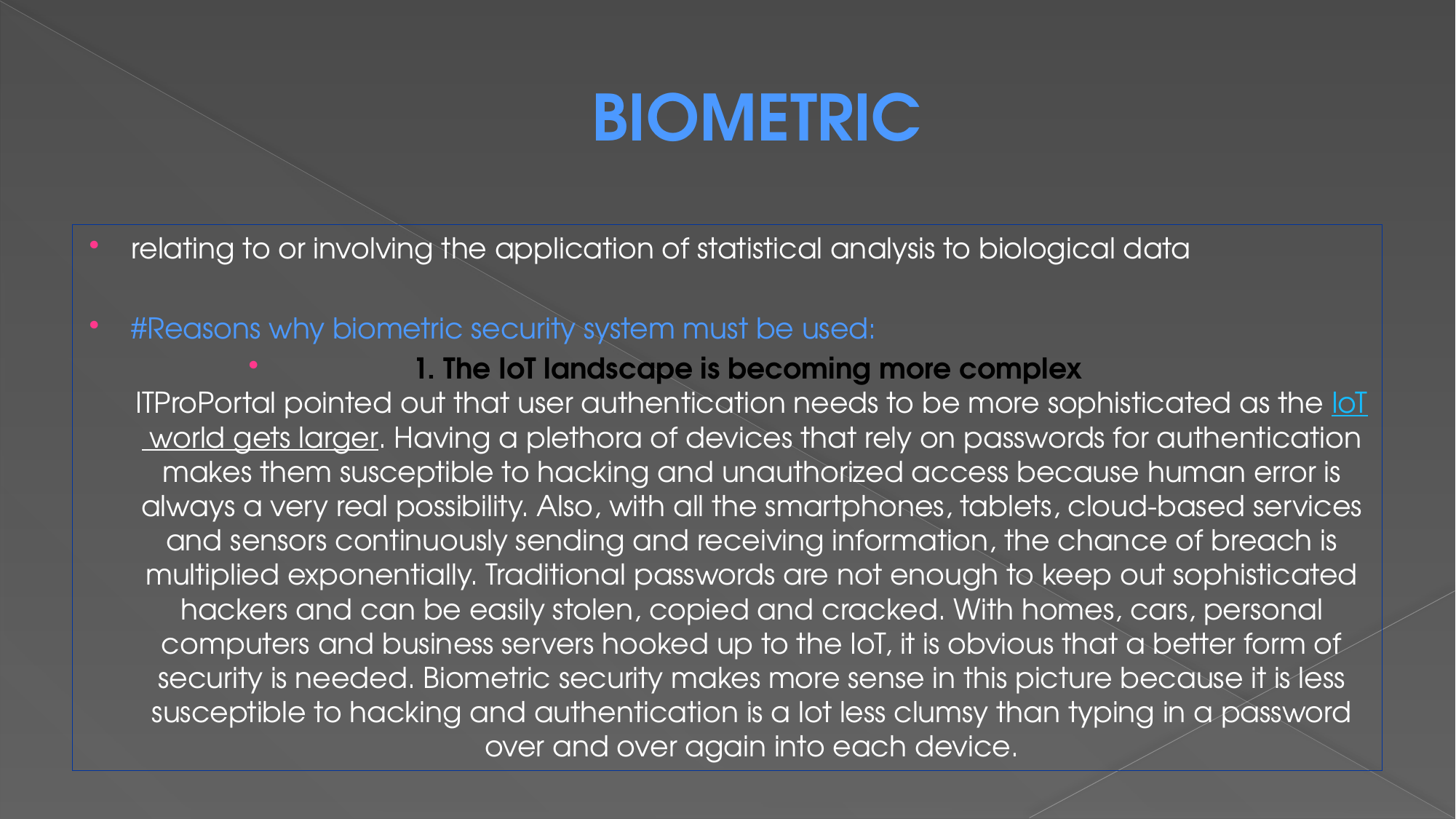

# BIOMETRIC
relating to or involving the application of statistical analysis to biological data

#Reasons why biometric security system must be used:
1. The IoT landscape is becoming more complex 
ITProPortal pointed out that user authentication needs to be more sophisticated as the IoT world gets larger. Having a plethora of devices that rely on passwords for authentication makes them susceptible to hacking and unauthorized access because human error is always a very real possibility. Also, with all the smartphones, tablets, cloud-based services and sensors continuously sending and receiving information, the chance of breach is multiplied exponentially. Traditional passwords are not enough to keep out sophisticated hackers and can be easily stolen, copied and cracked. With homes, cars, personal computers and business servers hooked up to the IoT, it is obvious that a better form of security is needed. Biometric security makes more sense in this picture because it is less susceptible to hacking and authentication is a lot less clumsy than typing in a password over and over again into each device.